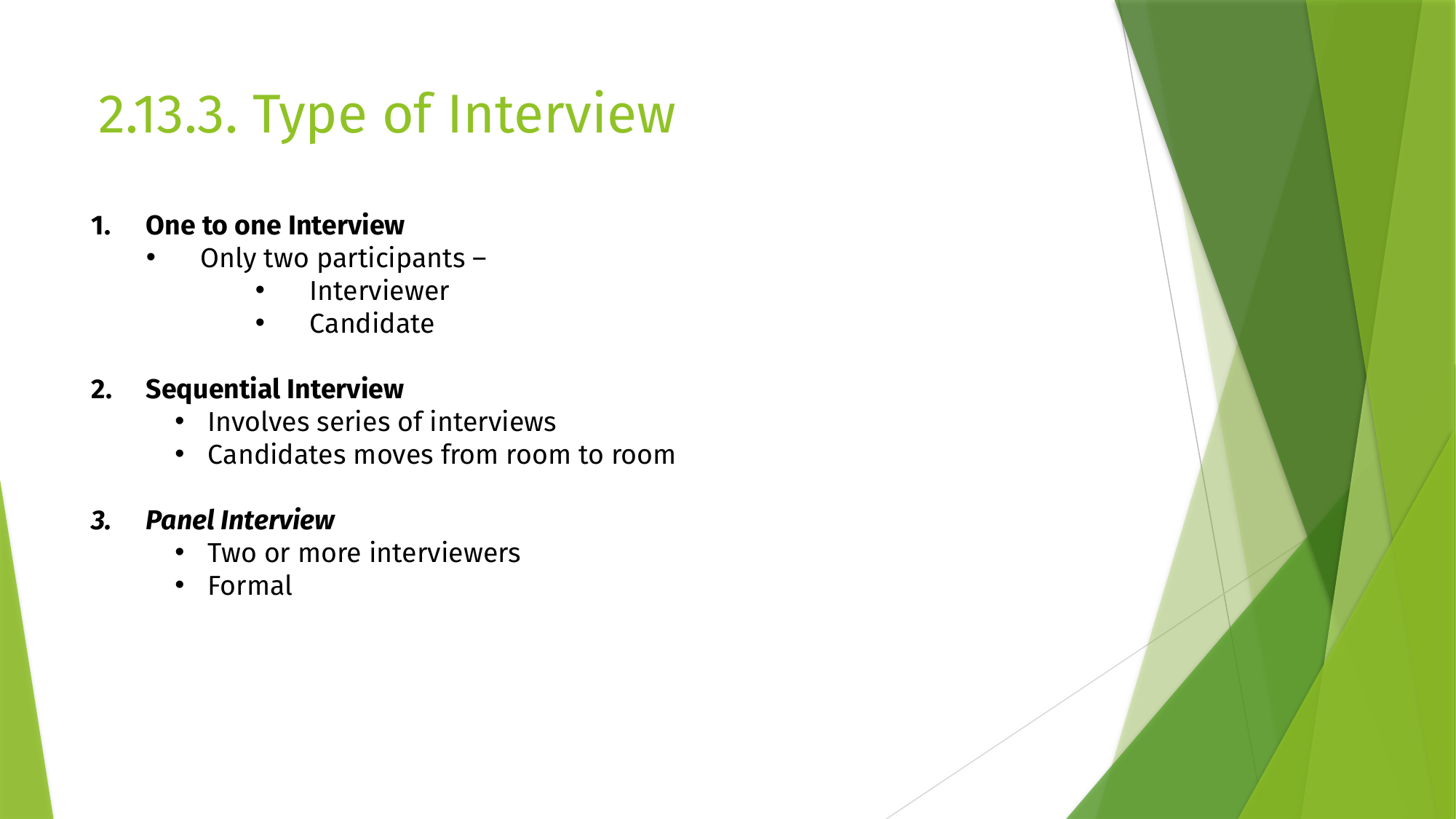

2.13.3. Type of Interview
One to one Interview
Only two participants –
Interviewer
Candidate

Sequential Interview
 Involves series of interviews
 Candidates moves from room to room

Panel Interview
 Two or more interviewers
 Formal